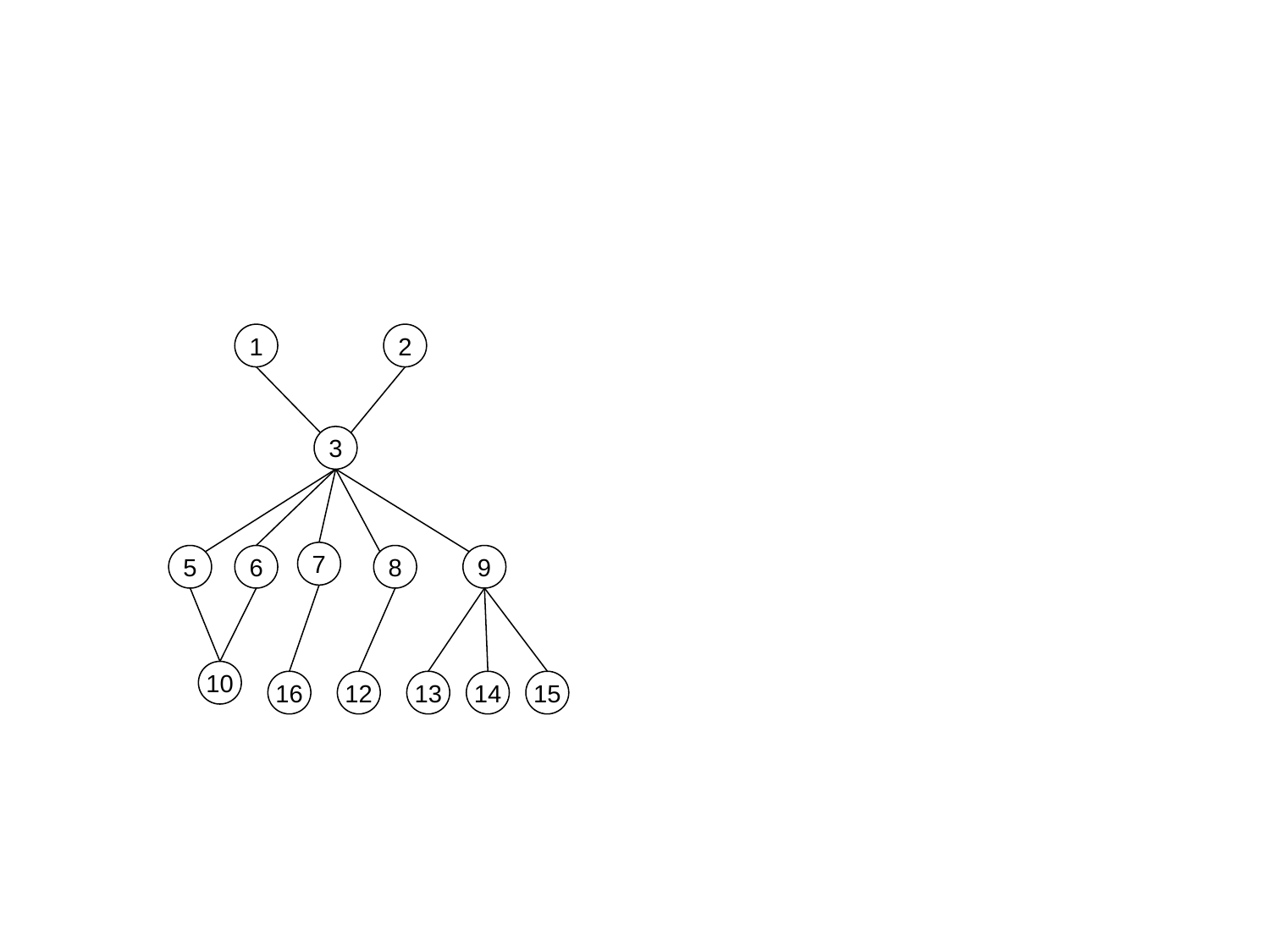

1
2
3
7
5
6
8
9
10
16
12
13
14
15